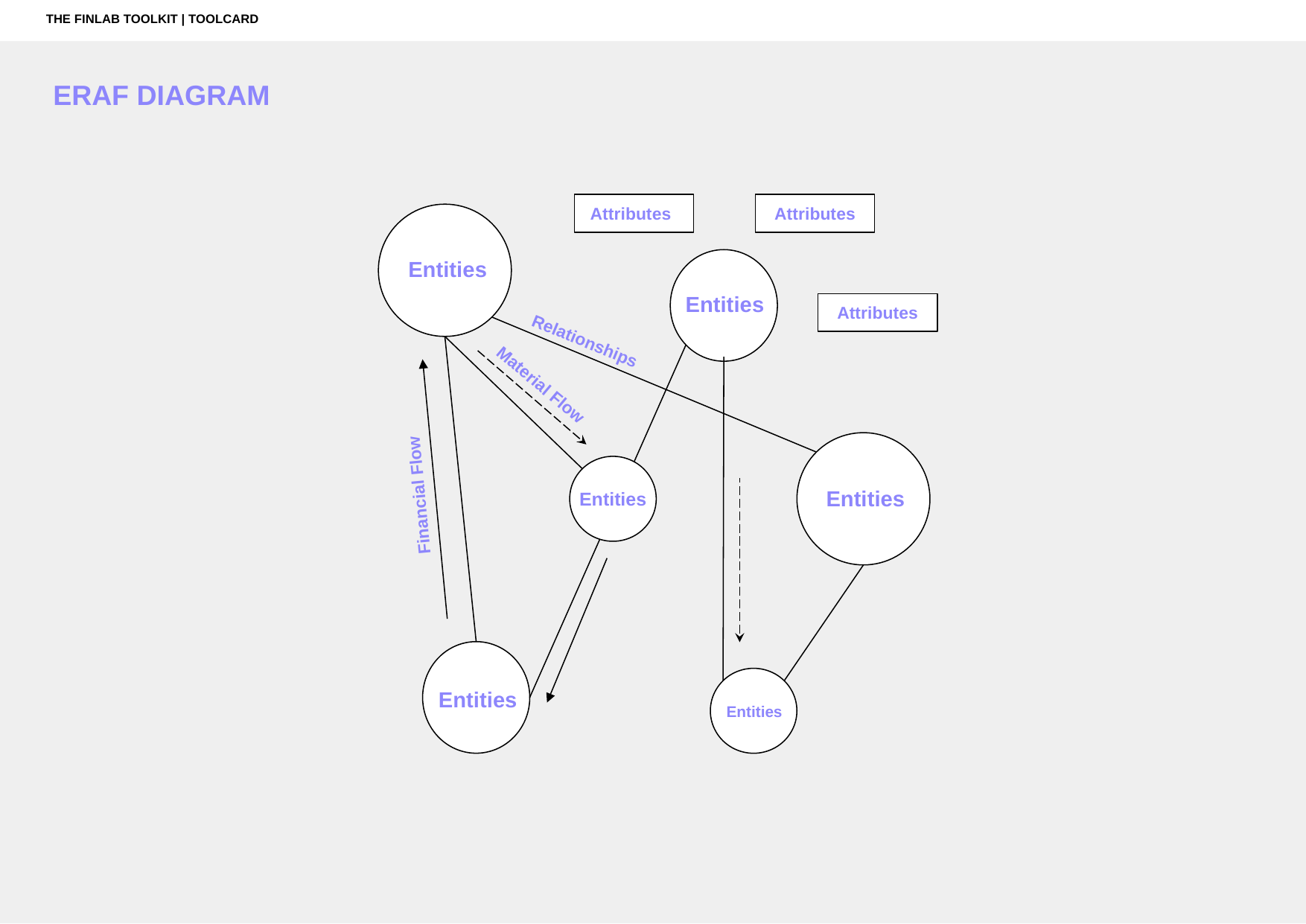

THE FINLAB TOOLKIT | TOOLCARD

ERAF DIAGRAM
Attributes
Attributes

Entities

Entities
Attributes

Relationships
Material Flow

Financial Flow
Entities
Entities

Entities
Entities